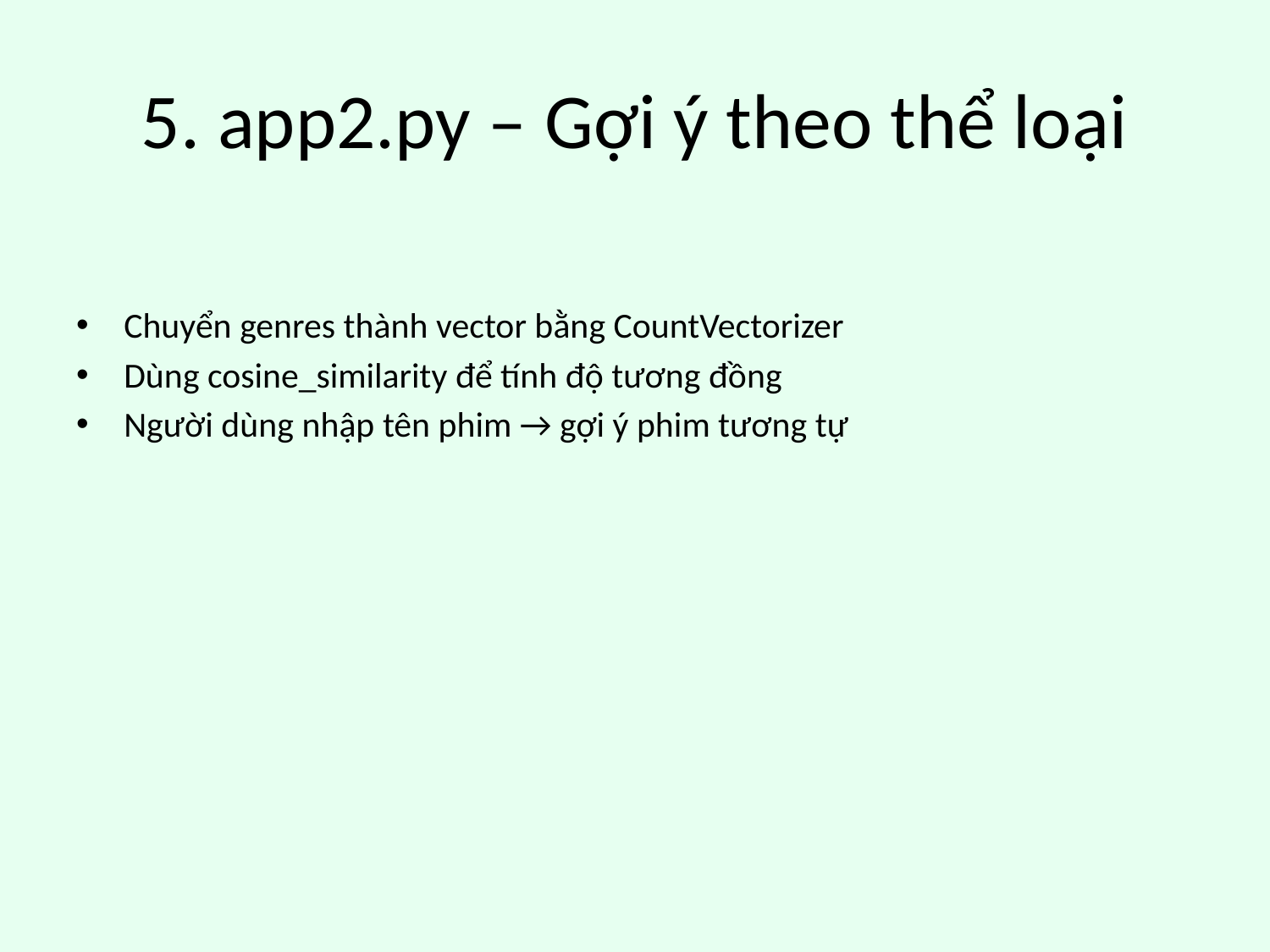

# 5. app2.py – Gợi ý theo thể loại

Chuyển genres thành vector bằng CountVectorizer
Dùng cosine_similarity để tính độ tương đồng
Người dùng nhập tên phim → gợi ý phim tương tự